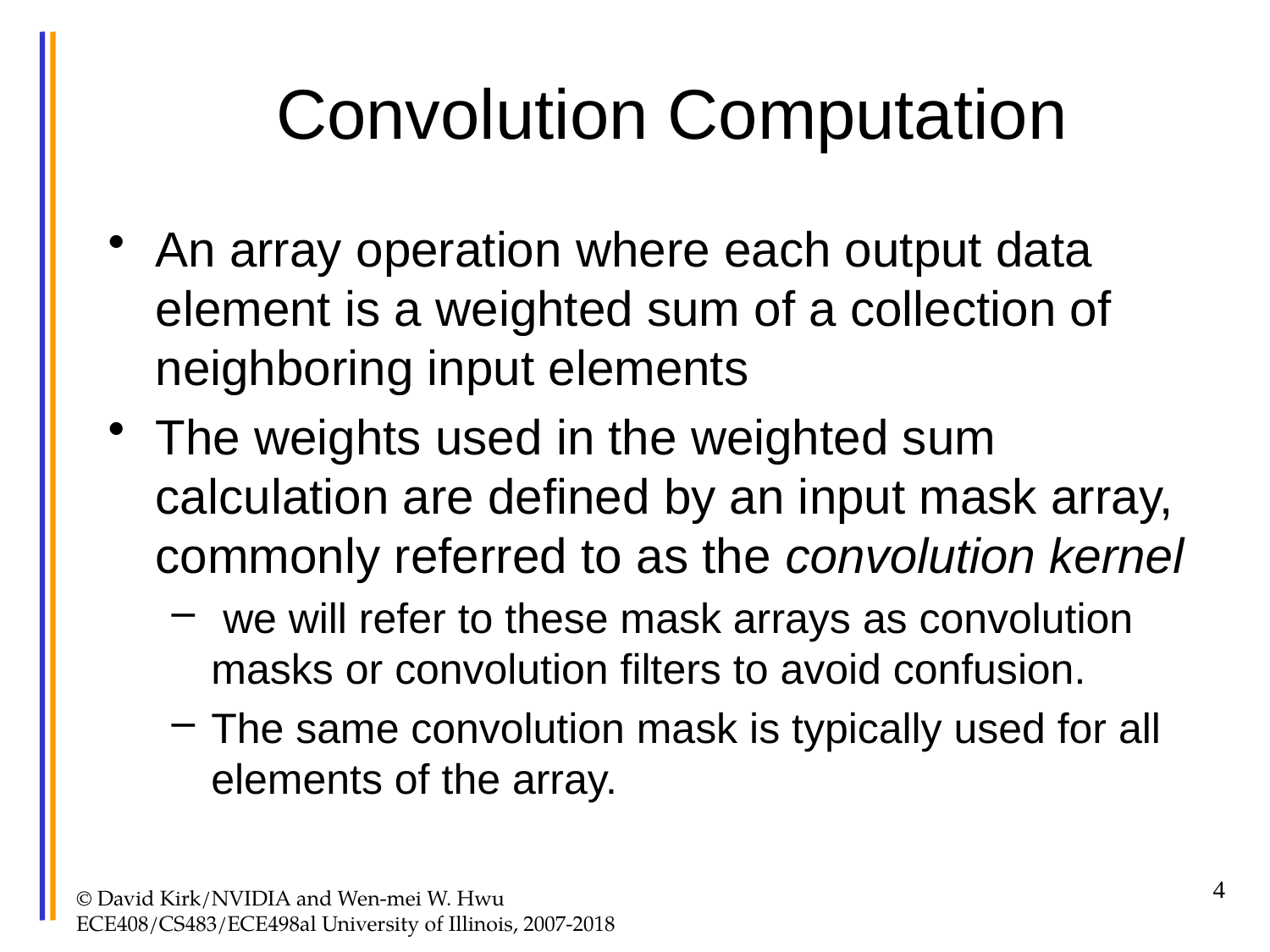

# Convolution Computation
An array operation where each output data element is a weighted sum of a collection of neighboring input elements
The weights used in the weighted sum calculation are defined by an input mask array, commonly referred to as the convolution kernel
 we will refer to these mask arrays as convolution masks or convolution filters to avoid confusion.
The same convolution mask is typically used for all elements of the array.
4
© David Kirk/NVIDIA and Wen-mei W. Hwu       ECE408/CS483/ECE498al University of Illinois, 2007-2018